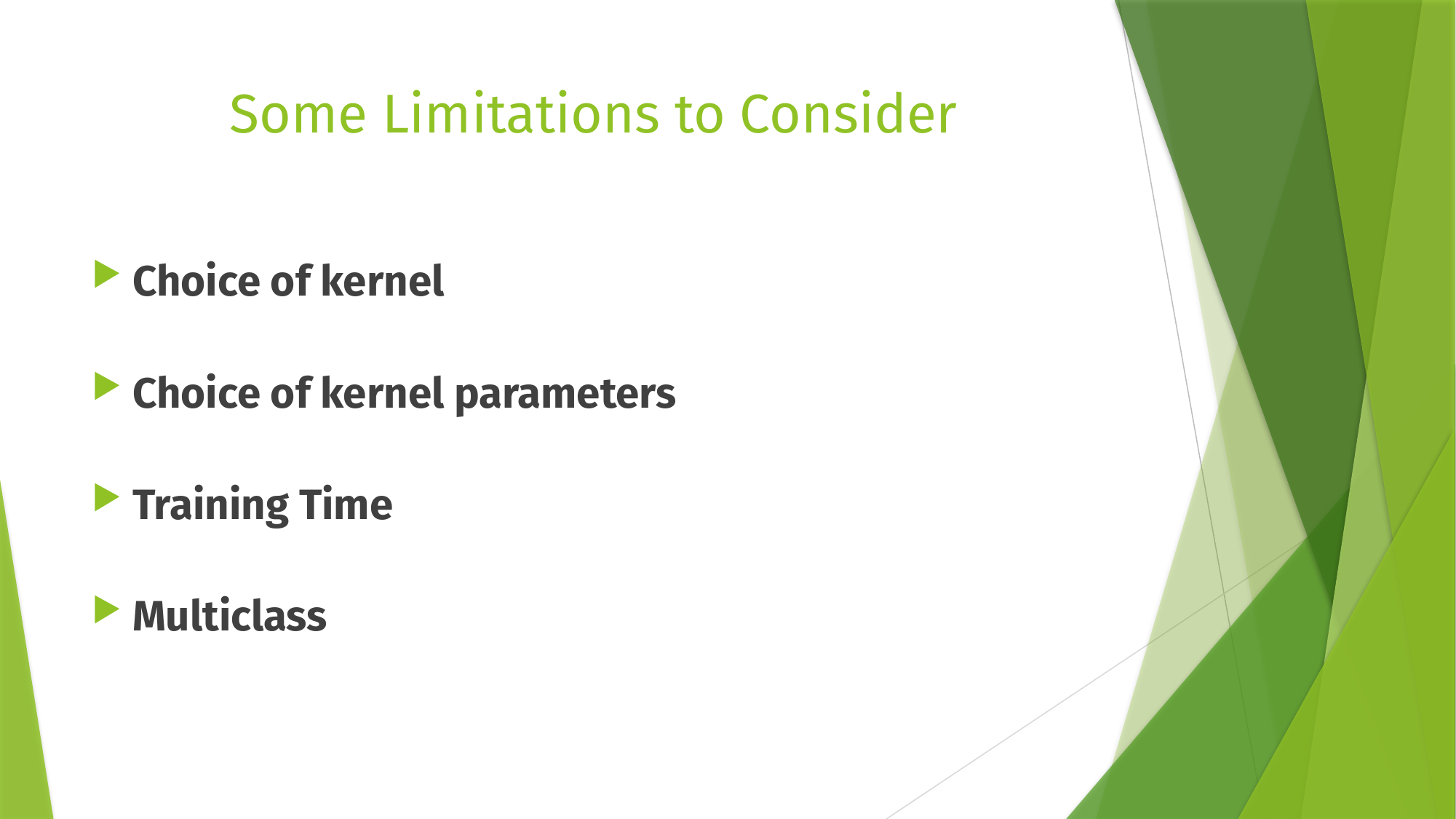

# Some Limitations to Consider
Choice of kernel

Choice of kernel parameters

Training Time

Multiclass